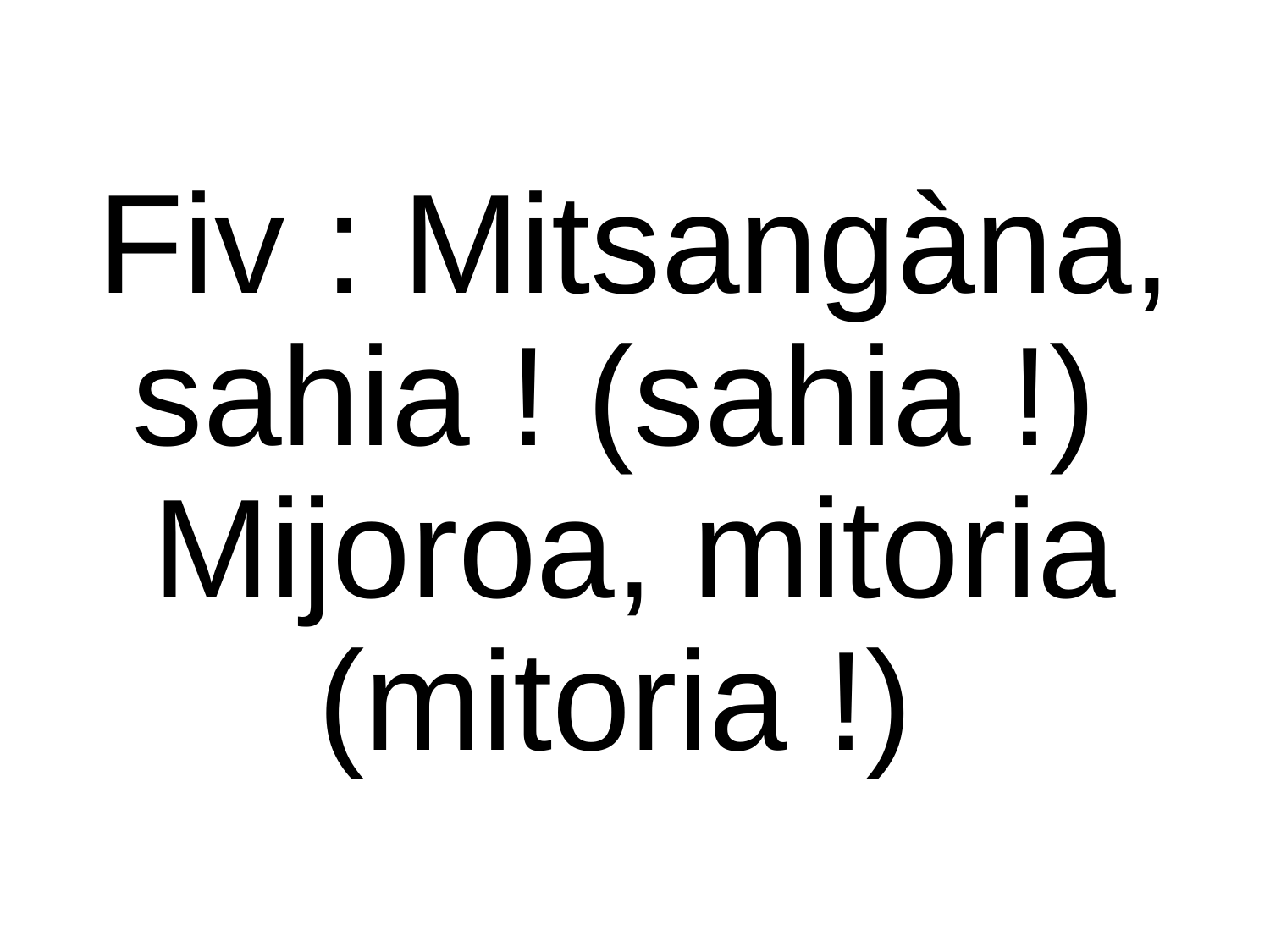

Fiv : Mitsangàna, sahia ! (sahia !)
Mijoroa, mitoria (mitoria !)